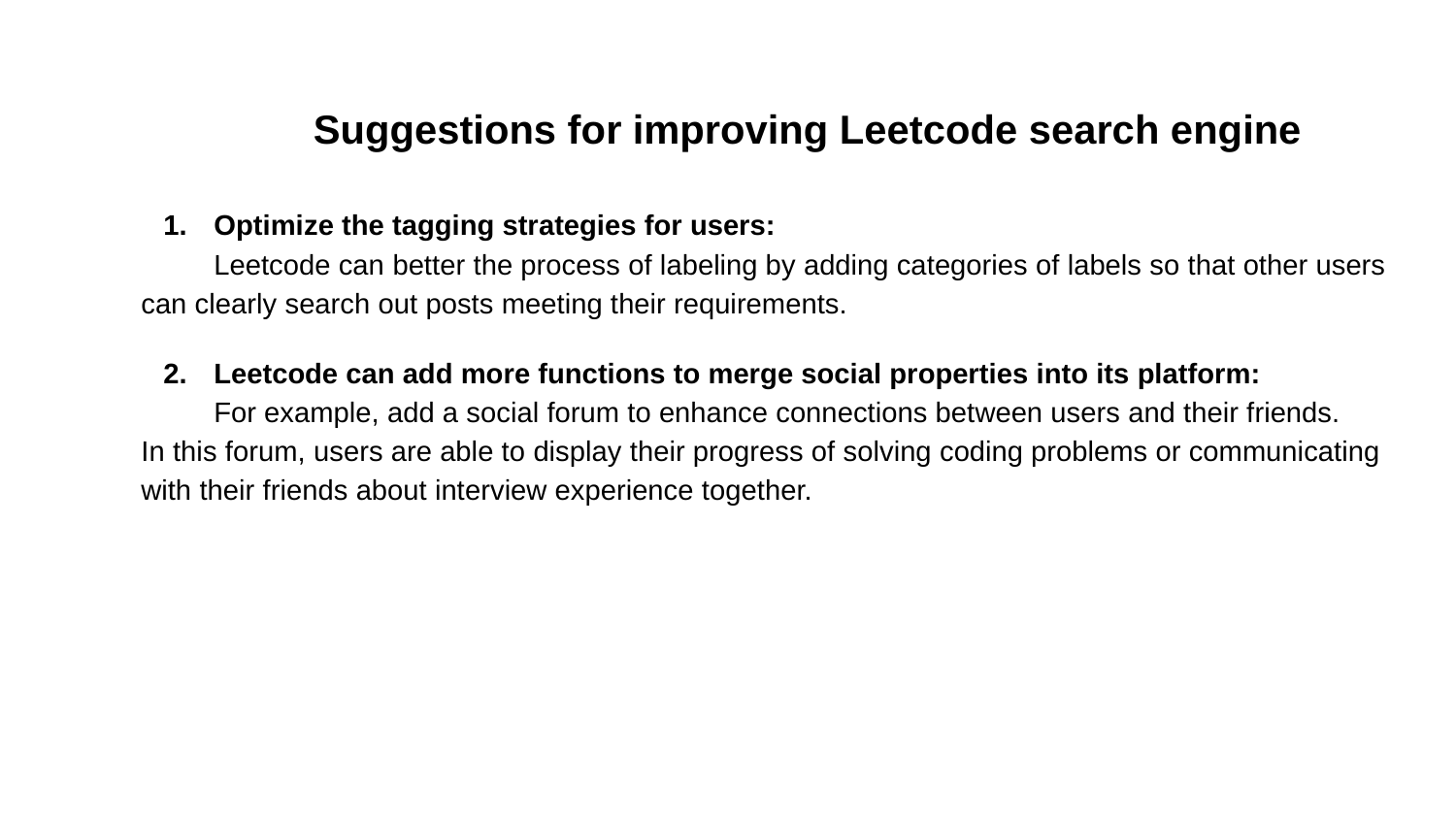

Suggestions for improving Leetcode search engine
Optimize the tagging strategies for users:
Leetcode can better the process of labeling by adding categories of labels so that other users can clearly search out posts meeting their requirements.

Leetcode can add more functions to merge social properties into its platform:
For example, add a social forum to enhance connections between users and their friends.
In this forum, users are able to display their progress of solving coding problems or communicating with their friends about interview experience together.